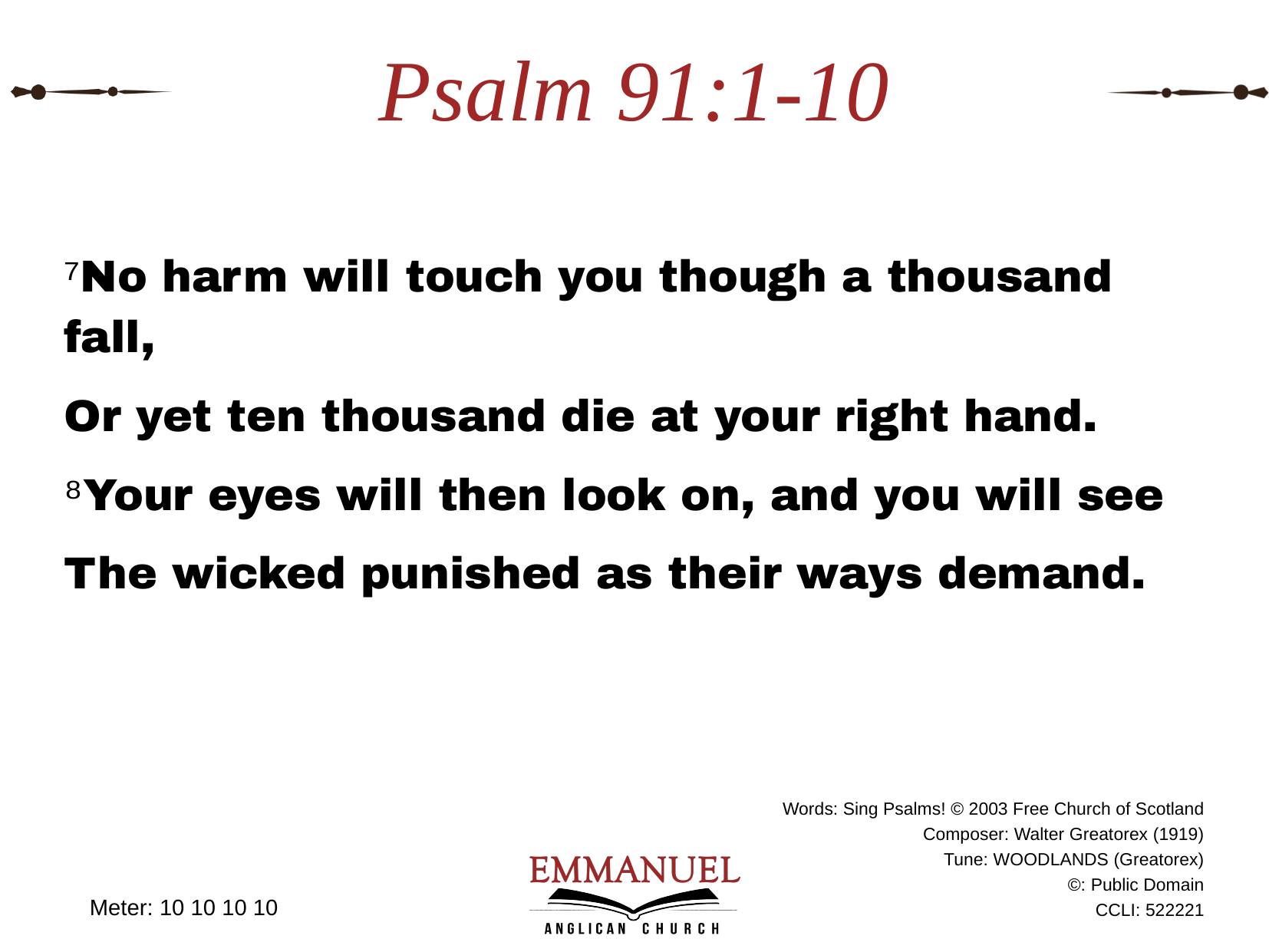

# Psalm 91:1-10
⁷No harm will touch you though a thousand fall,
Or yet ten thousand die at your right hand.
⁸Your eyes will then look on, and you will see
The wicked punished as their ways demand.
Meter: 10 10 10 10
Words: Sing Psalms! © 2003 Free Church of Scotland
Composer: Walter Greatorex (1919)
Tune: WOODLANDS (Greatorex)
©: Public Domain
CCLI: 522221